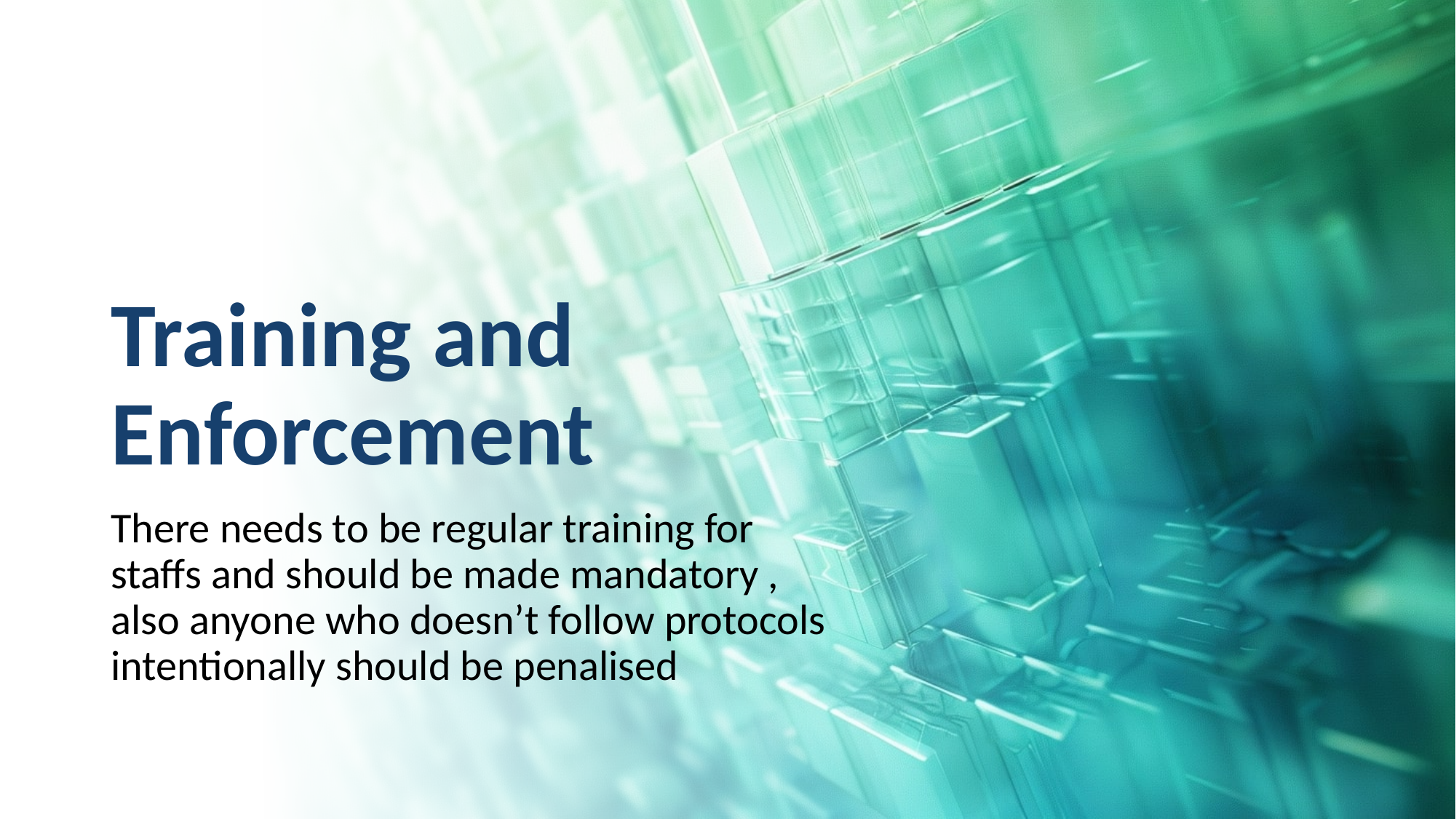

# Training and Enforcement
There needs to be regular training for staffs and should be made mandatory , also anyone who doesn’t follow protocols intentionally should be penalised